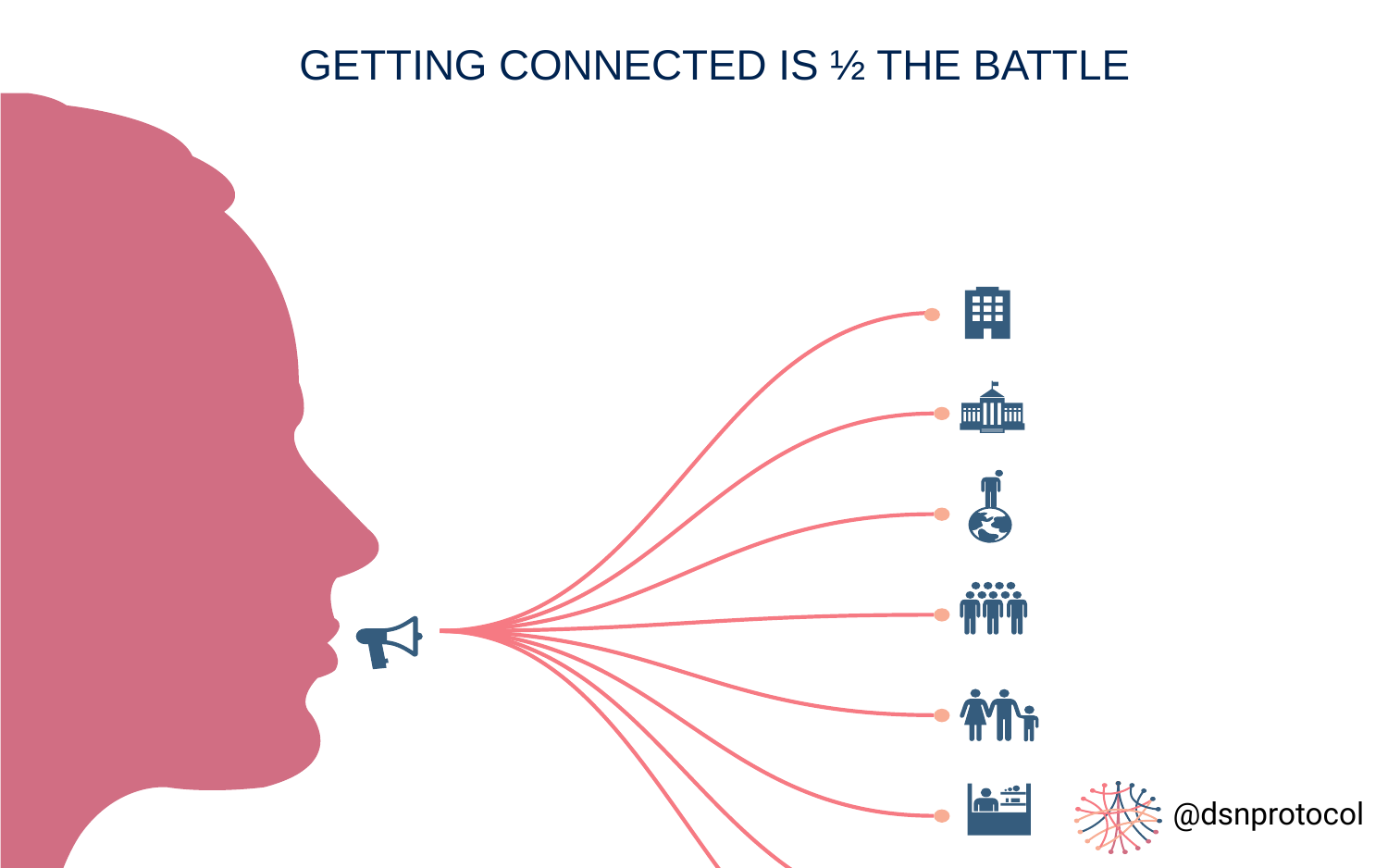

GETTING CONNECTED IS ½ THE BATTLE

@dsnprotocol